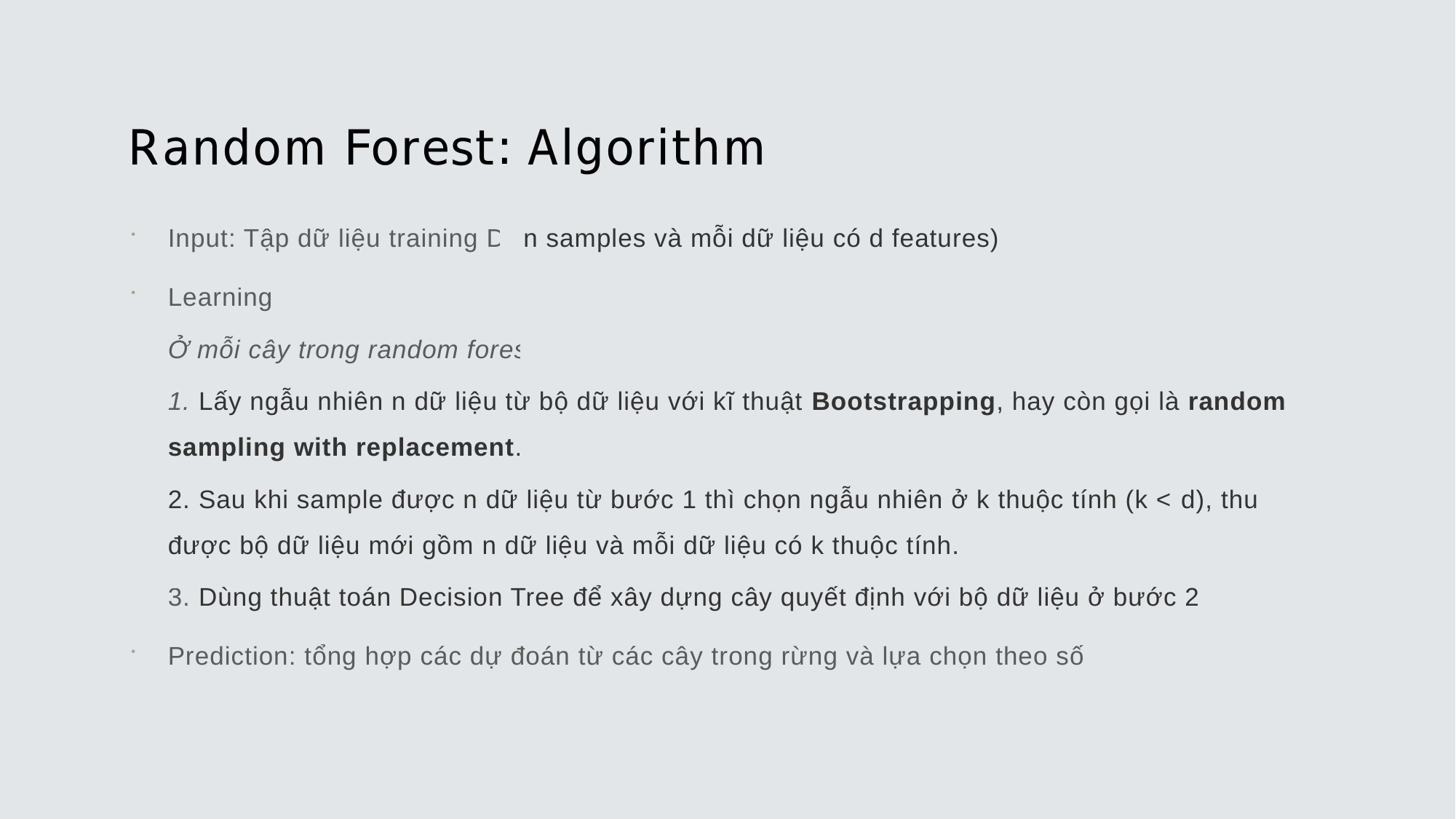

# Random Forest: Algorithm
Input: Tập dữ liệu training D (n samples và mỗi dữ liệu có d features)
Learning:
	Ở mỗi cây trong random forest:
	1. Lấy ngẫu nhiên n dữ liệu từ bộ dữ liệu với kĩ thuật Bootstrapping, hay còn gọi là random sampling with replacement.
	2. Sau khi sample được n dữ liệu từ bước 1 thì chọn ngẫu nhiên ở k thuộc tính (k < d), thu được bộ dữ liệu mới gồm n dữ liệu và mỗi dữ liệu có k thuộc tính.
	3. Dùng thuật toán Decision Tree để xây dựng cây quyết định với bộ dữ liệu ở bước 2
Prediction: tổng hợp các dự đoán từ các cây trong rừng và lựa chọn theo số đông